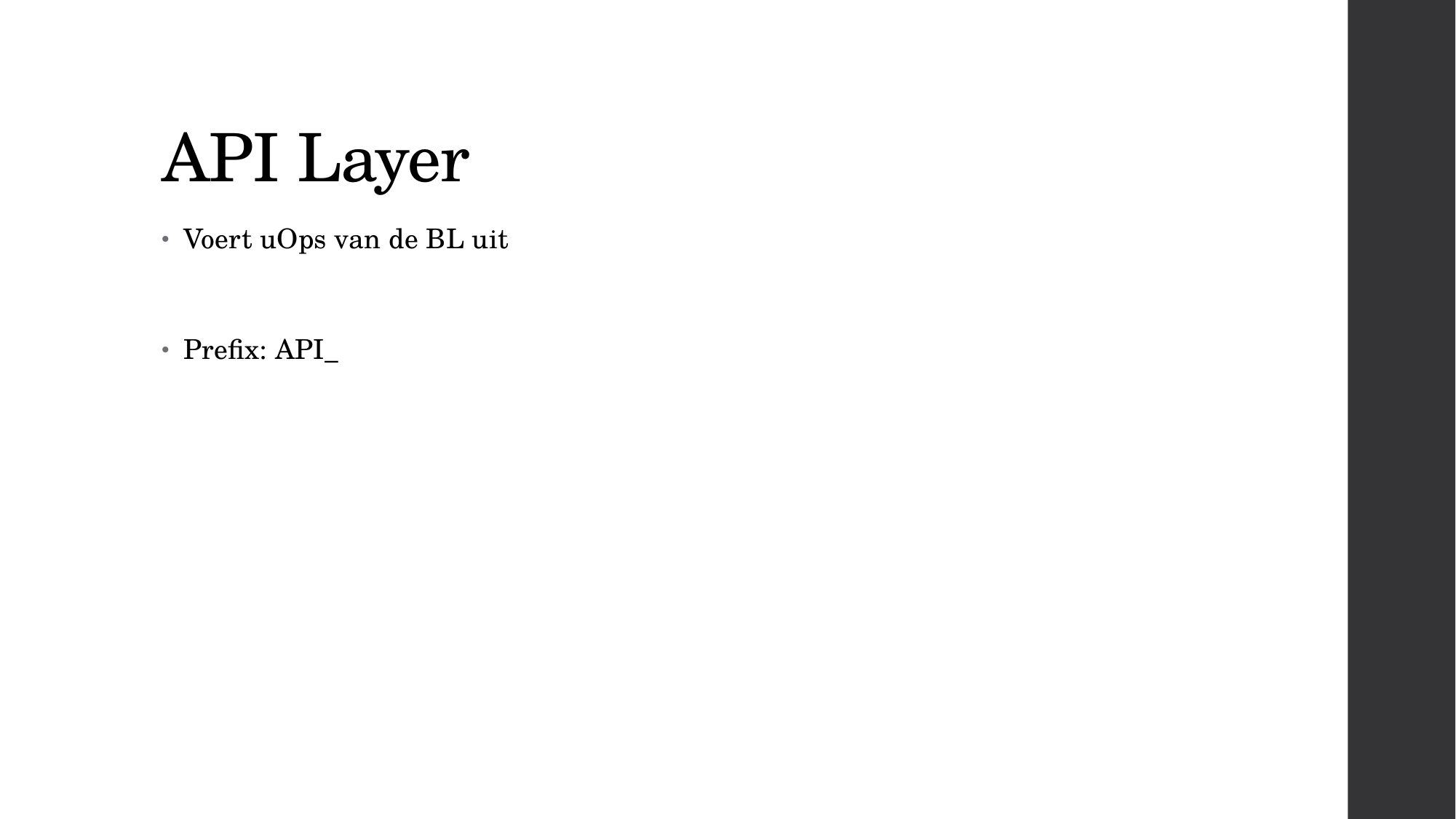

# API Layer
Voert uOps van de BL uit

Prefix: API_